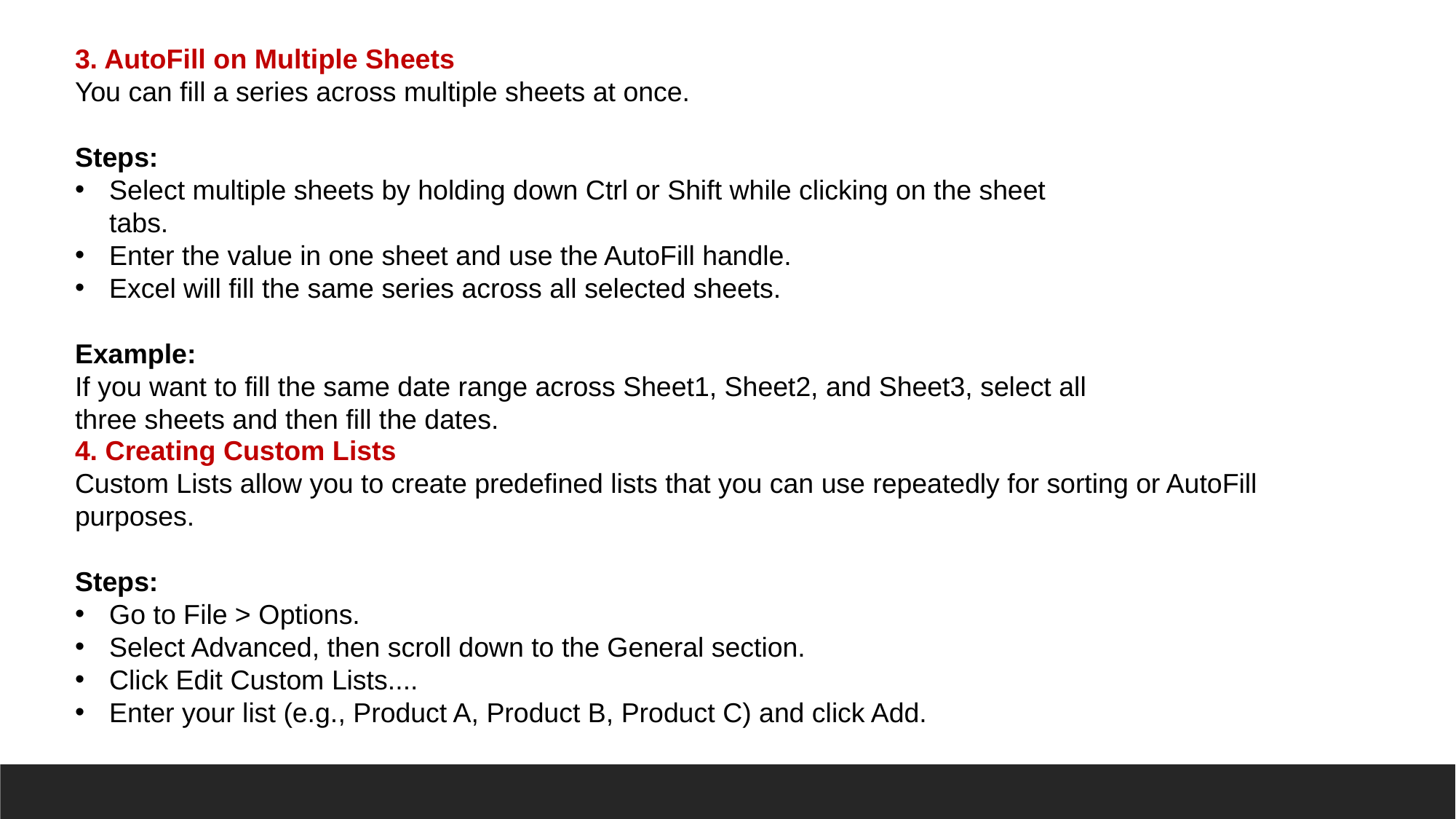

3. AutoFill on Multiple Sheets
You can fill a series across multiple sheets at once.

Steps:
Select multiple sheets by holding down Ctrl or Shift while clicking on the sheet tabs.
Enter the value in one sheet and use the AutoFill handle.
Excel will fill the same series across all selected sheets.

Example:
If you want to fill the same date range across Sheet1, Sheet2, and Sheet3, select all three sheets and then fill the dates.
4. Creating Custom Lists
Custom Lists allow you to create predefined lists that you can use repeatedly for sorting or AutoFill purposes.

Steps:
Go to File > Options.
Select Advanced, then scroll down to the General section.
Click Edit Custom Lists....
Enter your list (e.g., Product A, Product B, Product C) and click Add.